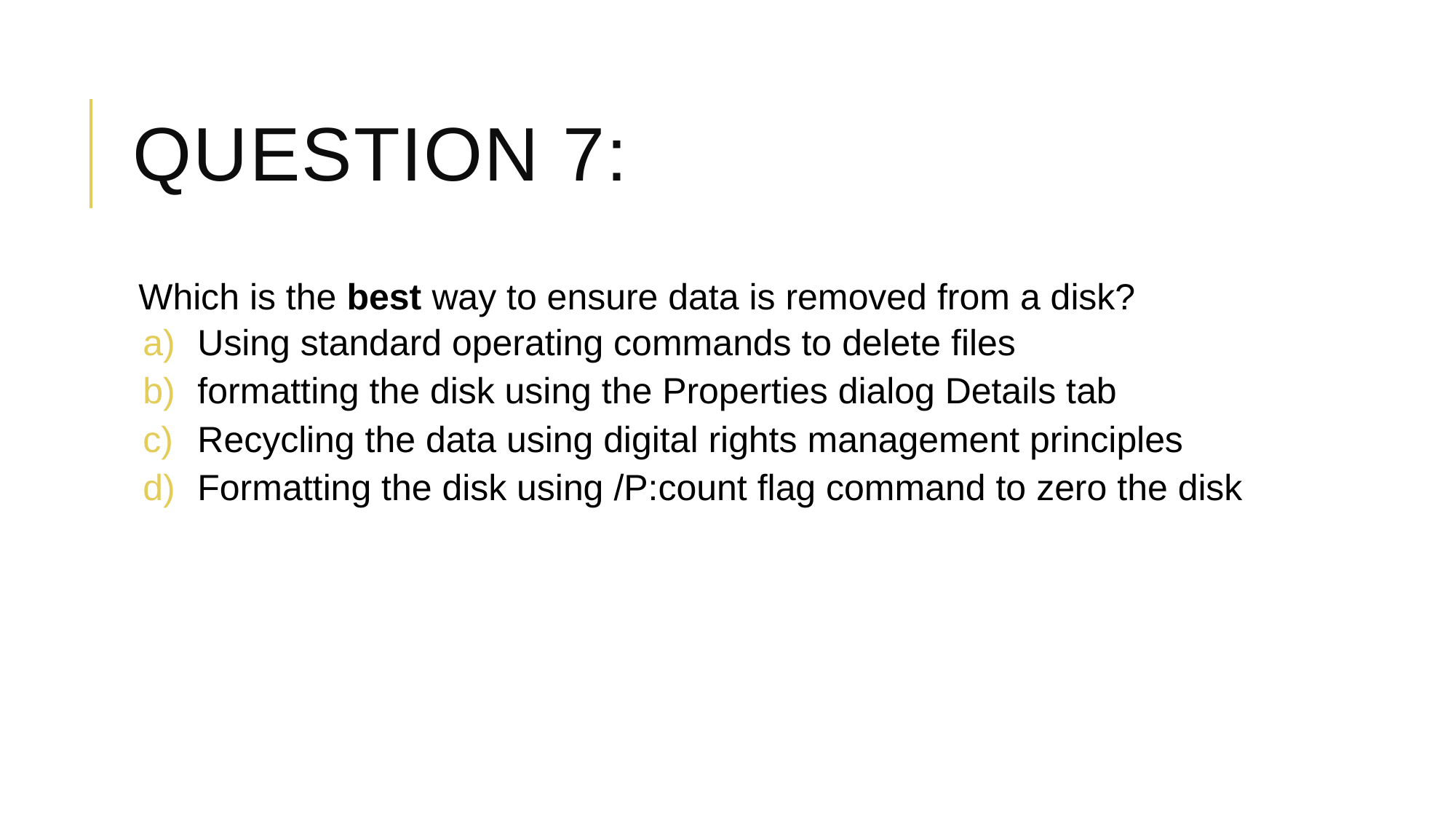

# Question 7:
Which is the best way to ensure data is removed from a disk?
Using standard operating commands to delete files
formatting the disk using the Properties dialog Details tab
Recycling the data using digital rights management principles
Formatting the disk using /P:count flag command to zero the disk